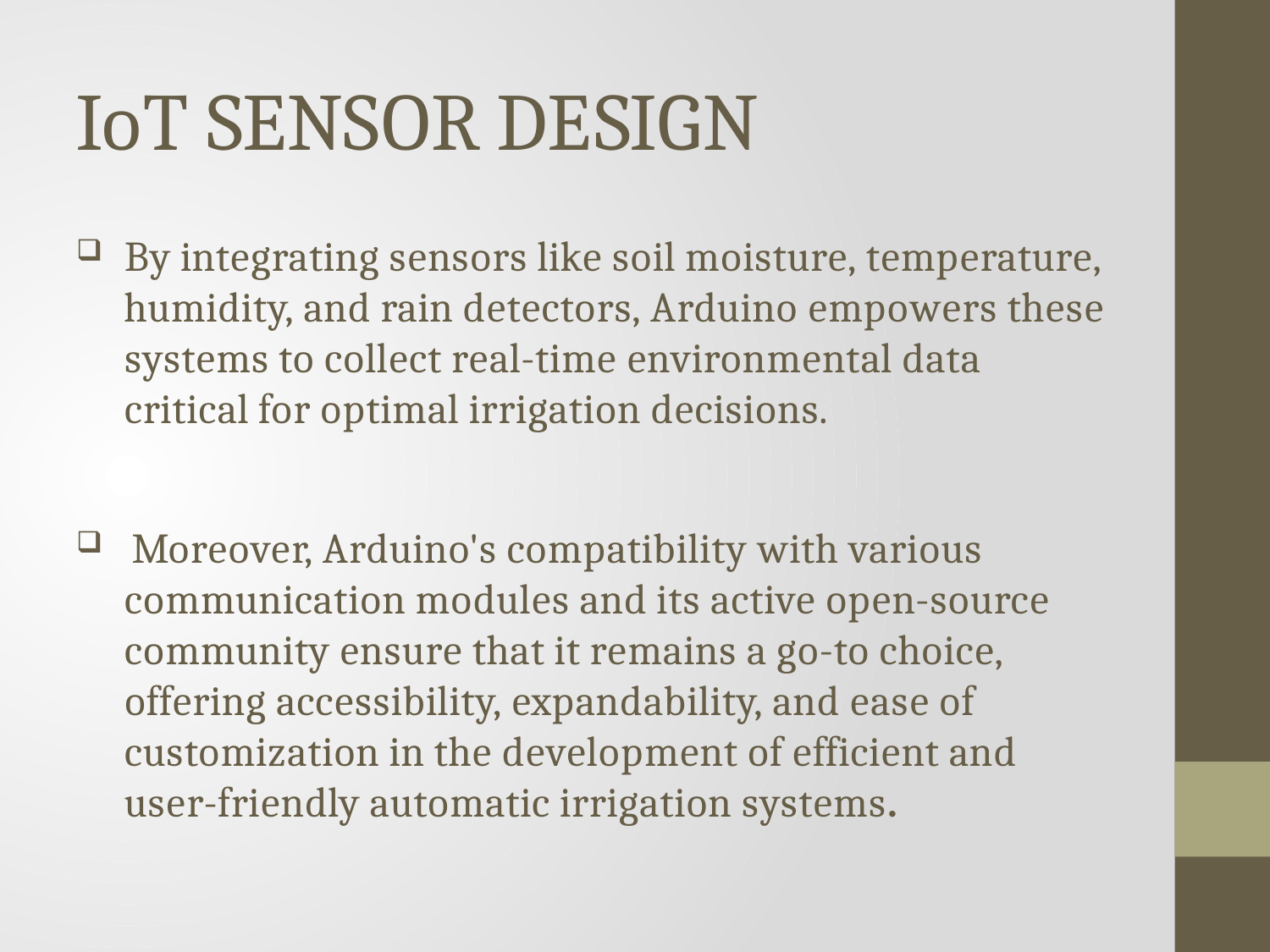

# IoT SENSOR DESIGN
By integrating sensors like soil moisture, temperature, humidity, and rain detectors, Arduino empowers these systems to collect real-time environmental data critical for optimal irrigation decisions.

 Moreover, Arduino's compatibility with various communication modules and its active open-source community ensure that it remains a go-to choice, offering accessibility, expandability, and ease of customization in the development of efficient and user-friendly automatic irrigation systems.